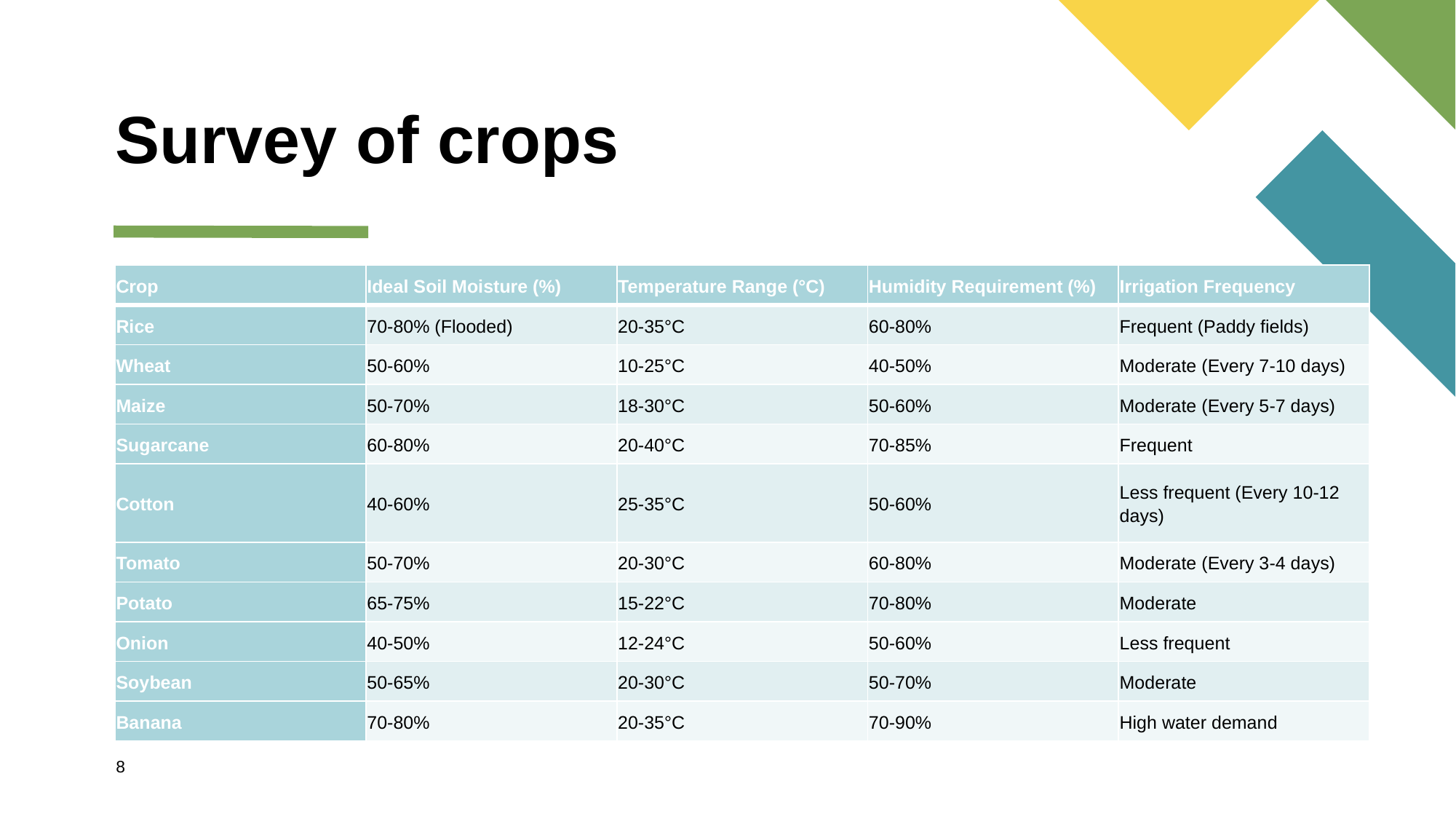

# Survey of crops
| Crop | Ideal Soil Moisture (%) | Temperature Range (°C) | Humidity Requirement (%) | Irrigation Frequency |
| --- | --- | --- | --- | --- |
| Rice | 70-80% (Flooded) | 20-35°C | 60-80% | Frequent (Paddy fields) |
| Wheat | 50-60% | 10-25°C | 40-50% | Moderate (Every 7-10 days) |
| Maize | 50-70% | 18-30°C | 50-60% | Moderate (Every 5-7 days) |
| Sugarcane | 60-80% | 20-40°C | 70-85% | Frequent |
| Cotton | 40-60% | 25-35°C | 50-60% | Less frequent (Every 10-12 days) |
| Tomato | 50-70% | 20-30°C | 60-80% | Moderate (Every 3-4 days) |
| Potato | 65-75% | 15-22°C | 70-80% | Moderate |
| Onion | 40-50% | 12-24°C | 50-60% | Less frequent |
| Soybean | 50-65% | 20-30°C | 50-70% | Moderate |
| Banana | 70-80% | 20-35°C | 70-90% | High water demand |
8